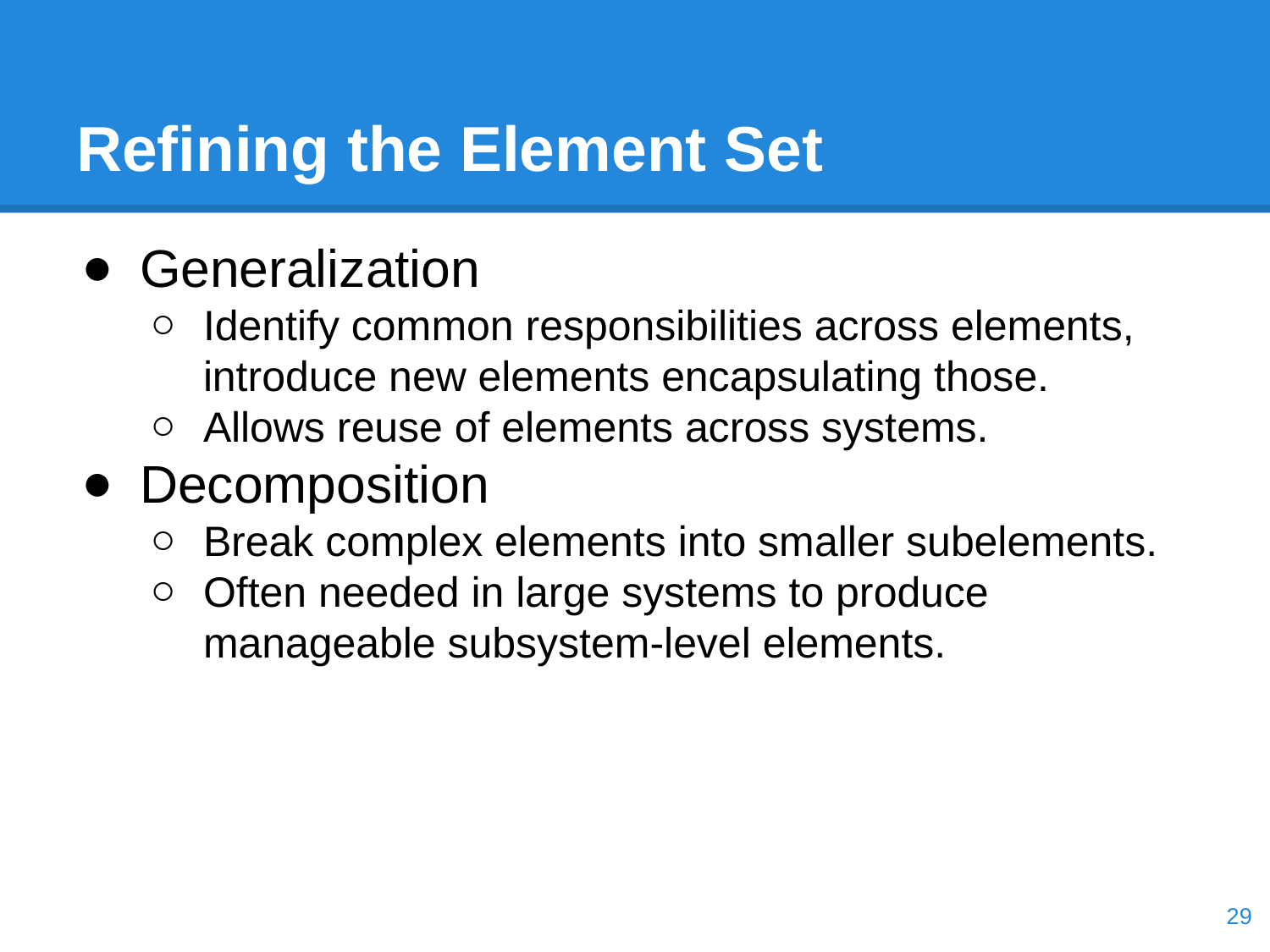

# Refining the Element Set
Generalization
Identify common responsibilities across elements, introduce new elements encapsulating those.
Allows reuse of elements across systems.
Decomposition
Break complex elements into smaller subelements.
Often needed in large systems to produce manageable subsystem-level elements.
29